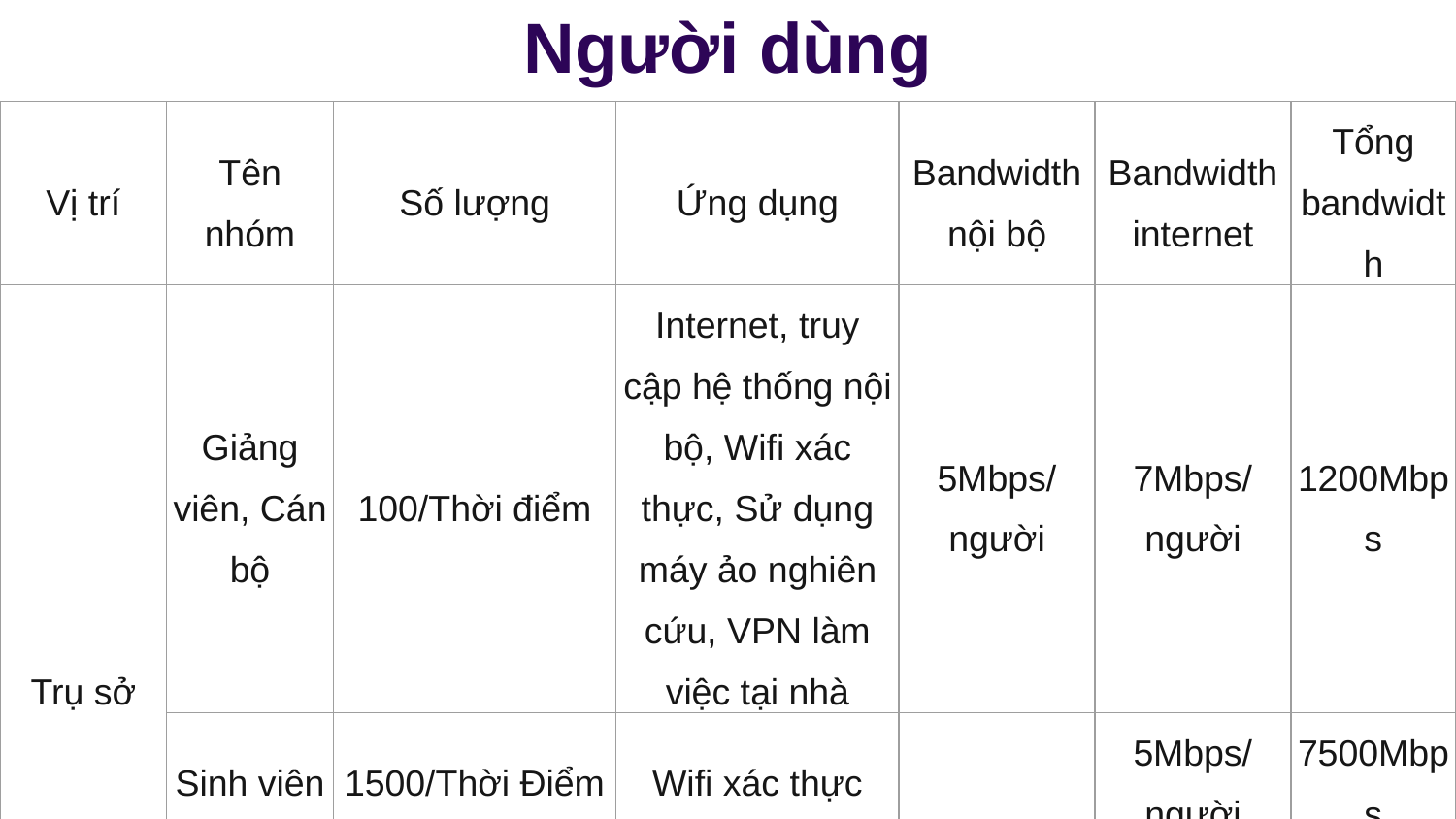

Người dùng
| Vị trí | Tên nhóm | Số lượng | Ứng dụng | Bandwidth nội bộ | Bandwidth internet | Tổng bandwidth |
| --- | --- | --- | --- | --- | --- | --- |
| Trụ sở | Giảng viên, Cán bộ | 100/Thời điểm | Internet, truy cập hệ thống nội bộ, Wifi xác thực, Sử dụng máy ảo nghiên cứu, VPN làm việc tại nhà | 5Mbps/người | 7Mbps/người | 1200Mbps |
|  | Sinh viên | 1500/Thời Điểm | Wifi xác thực |  | 5Mbps/người | 7500Mbps |
|  | Hiệu Trưởng | 1 | Tất cả các dịch vụ | 25Mbps | 25Mbps | 50Mbps |
|  | Khách | 100/Thời điểm | Wifi Public |  | 7Mbps/người | 700Mbps |